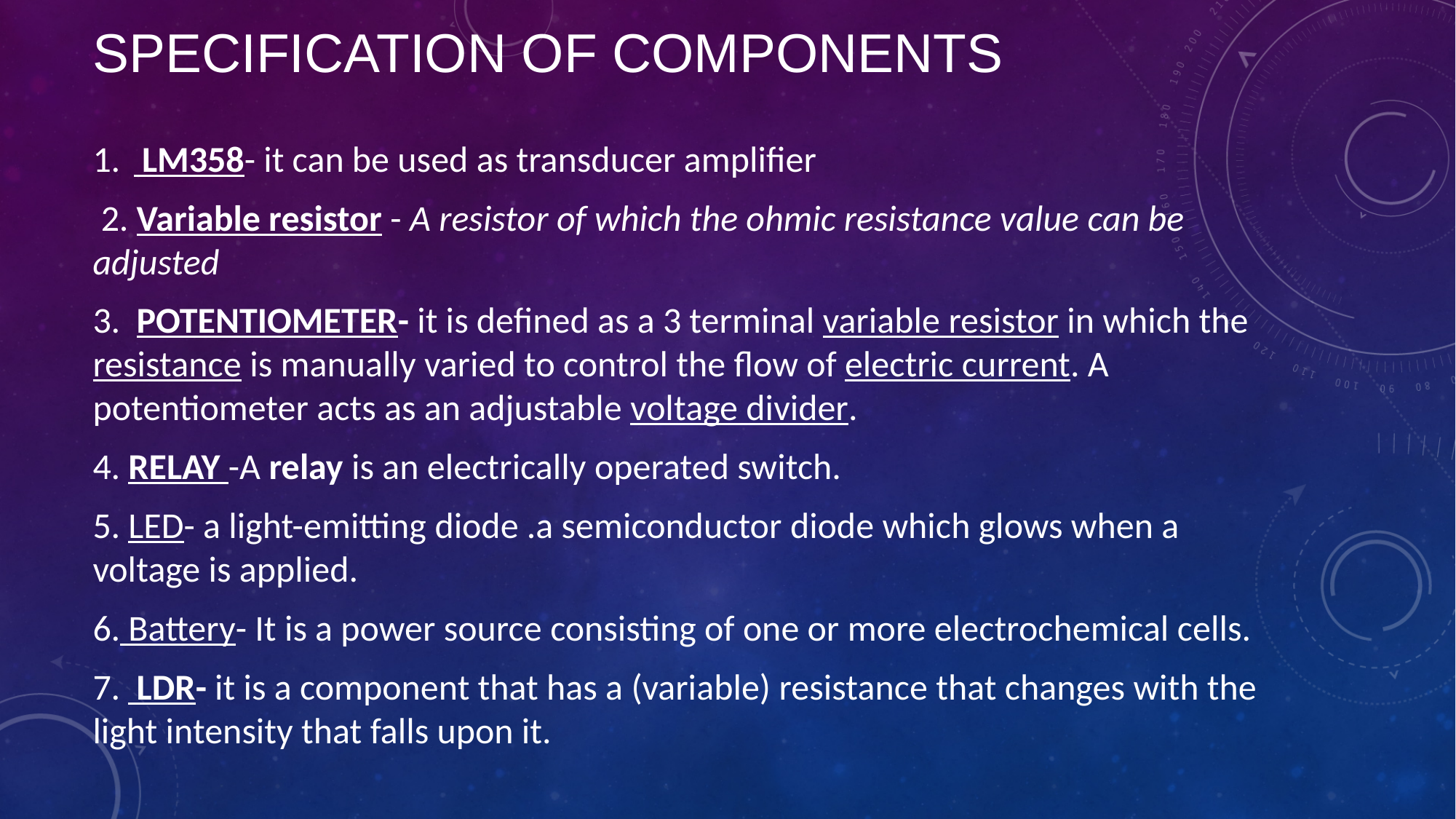

# specification of components
 LM358- it can be used as transducer amplifier
 2. Variable resistor - A resistor of which the ohmic resistance value can be adjusted
3.  POTENTIOMETER- it is defined as a 3 terminal variable resistor in which the resistance is manually varied to control the flow of electric current. A potentiometer acts as an adjustable voltage divider.
4. RELAY -A relay is an electrically operated switch.
5. LED- a light-emitting diode .a semiconductor diode which glows when a voltage is applied.
6. Battery- It is a power source consisting of one or more electrochemical cells.
7.  LDR- it is a component that has a (variable) resistance that changes with the light intensity that falls upon it.